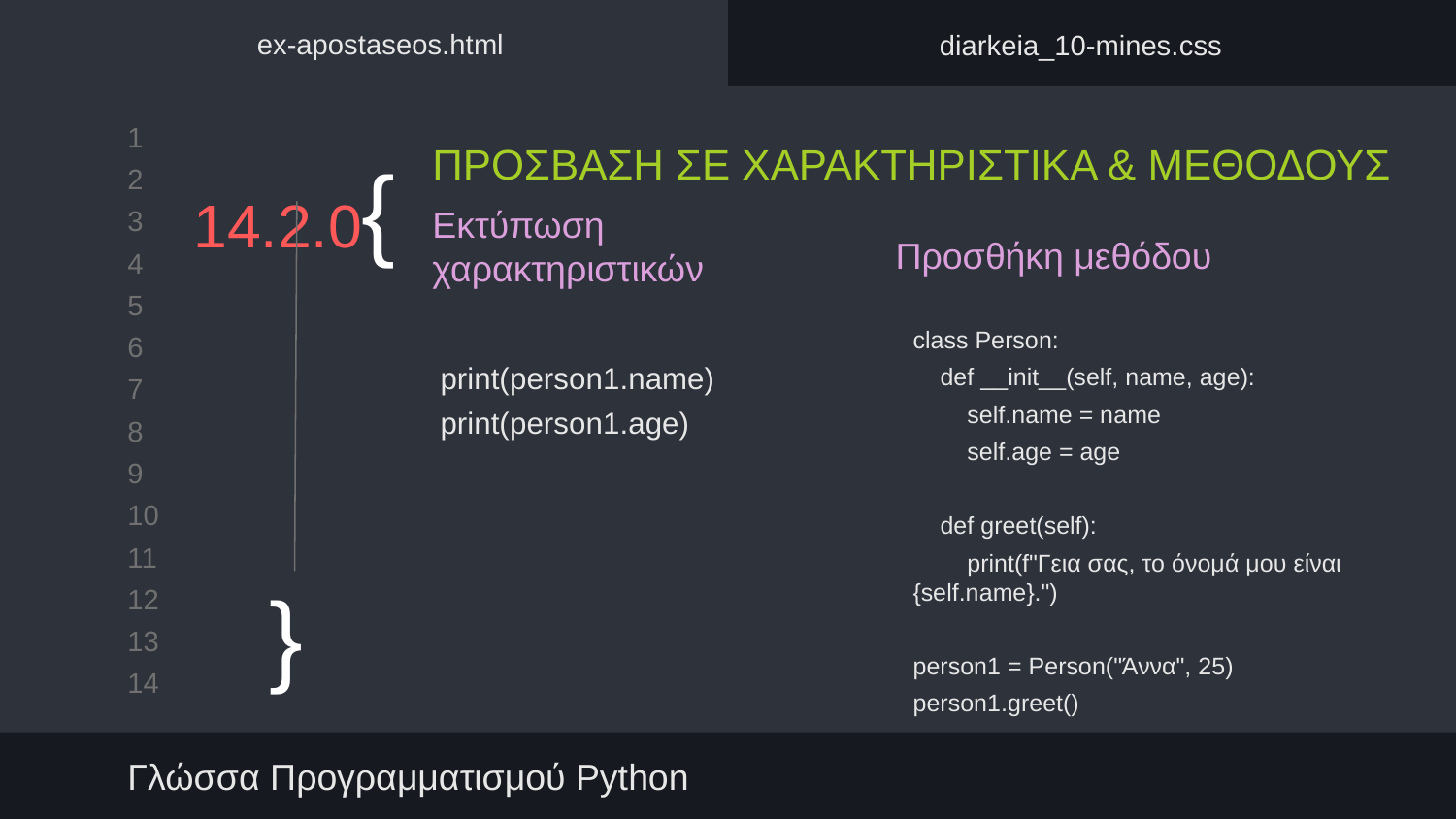

ex-apostaseos.html
diarkeia_10-mines.css
# 14.2.0{
ΠΡΟΣΒΑΣΗ ΣΕ ΧΑΡΑΚΤΗΡΙΣΤΙΚΑ & ΜΕΘΟΔΟΥΣ
Εκτύπωση χαρακτηριστικών
Προσθήκη μεθόδου
print(person1.name)
print(person1.age)

class Person:
    def __init__(self, name, age):
        self.name = name
        self.age = age

    def greet(self):
        print(f"Γεια σας, το όνομά μου είναι {self.name}.")

person1 = Person("Άννα", 25)
person1.greet()

}
Γλώσσα Προγραμματισμού Python